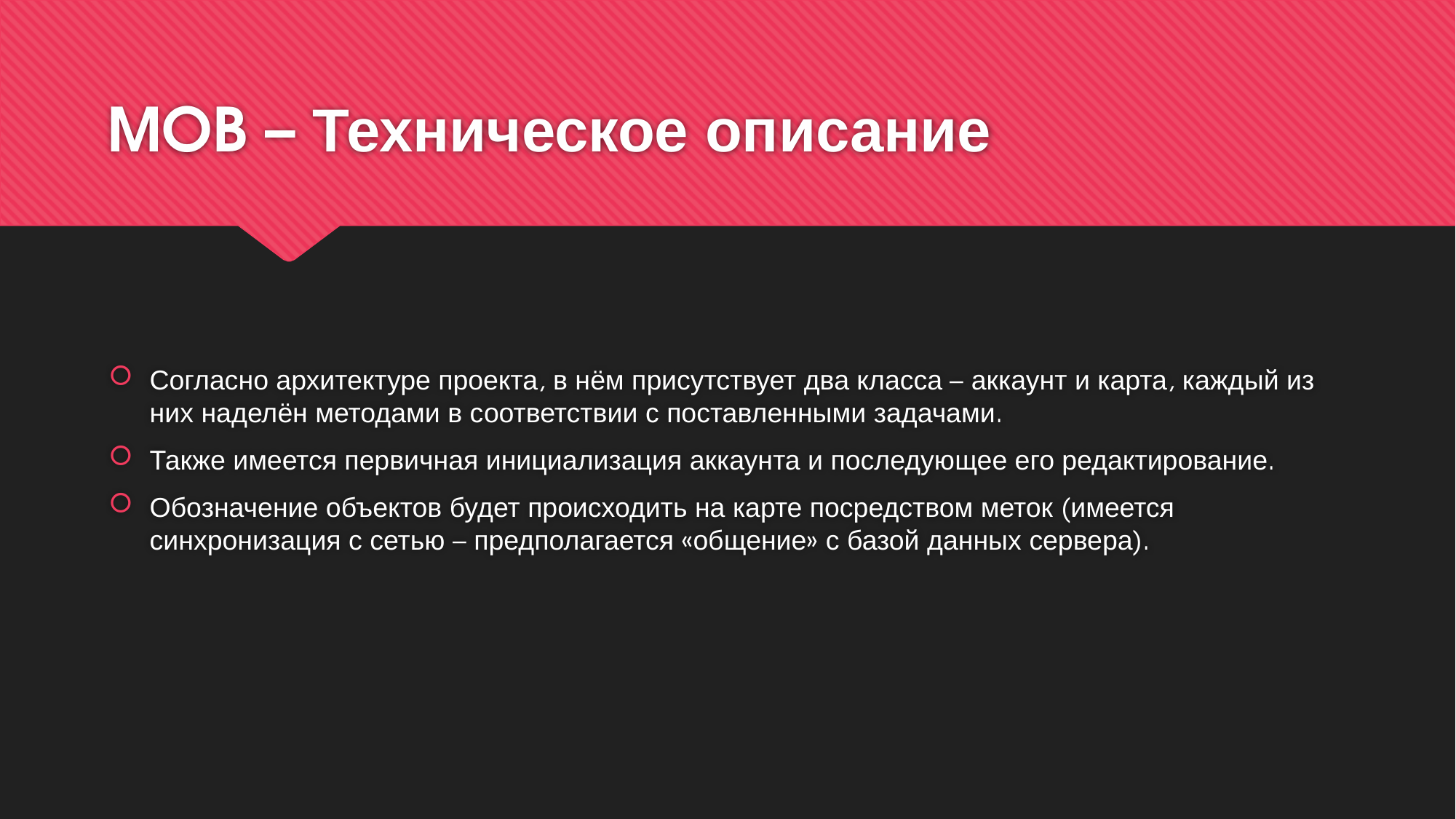

# MOB – Техническое описание
Согласно архитектуре проекта, в нём присутствует два класса – аккаунт и карта, каждый из них наделён методами в соответствии с поставленными задачами.
Также имеется первичная инициализация аккаунта и последующее его редактирование.
Обозначение объектов будет происходить на карте посредством меток (имеется синхронизация с сетью – предполагается «общение» с базой данных сервера).